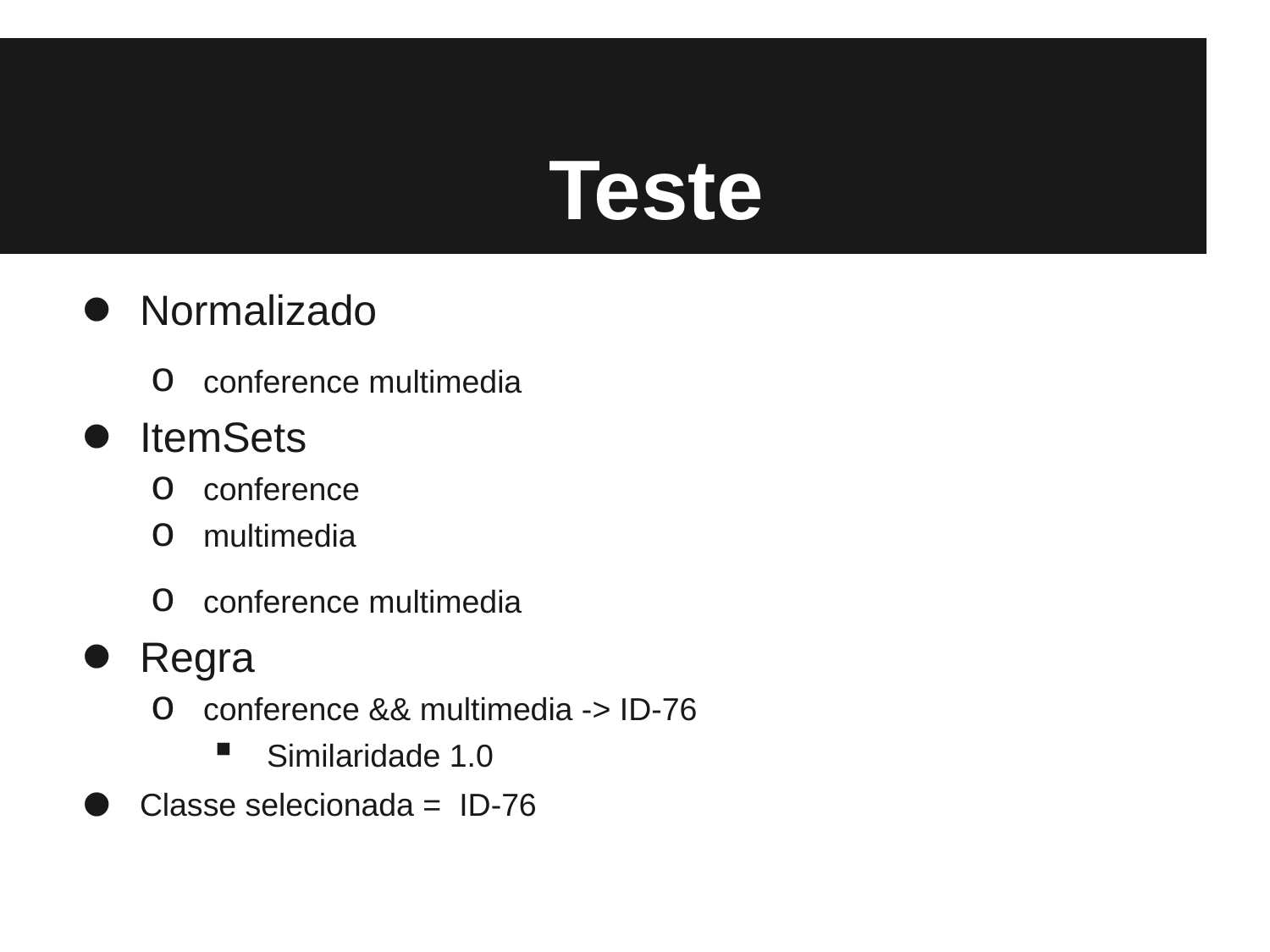

# Teste
Normalizado
conference multimedia
ItemSets
conference
multimedia
conference multimedia
Regra
conference && multimedia -> ID-76
Similaridade 1.0
Classe selecionada =  ID-76